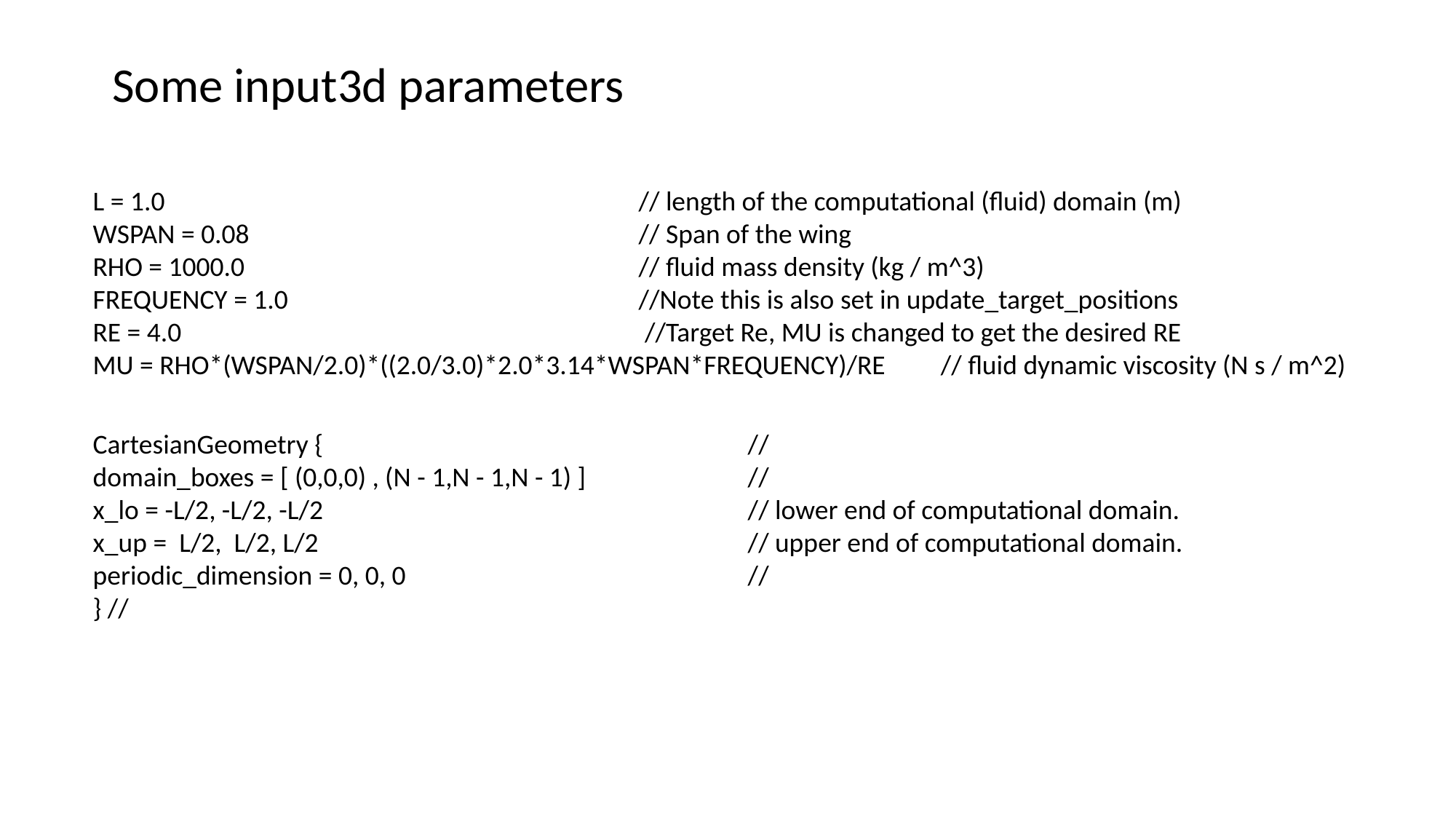

Some input3d parameters
L = 1.0                                   			// length of the computational (fluid) domain (m)
WSPAN = 0.08                              		// Span of the wing
RHO = 1000.0                                		// fluid mass density (kg / m^3)
FREQUENCY = 1.0                             		//Note this is also set in update_target_positions
RE = 4.0                                  			 //Target Re, MU is changed to get the desired RE
MU = RHO*(WSPAN/2.0)*((2.0/3.0)*2.0*3.14*WSPAN*FREQUENCY)/RE         // fluid dynamic viscosity (N s / m^2)
CartesianGeometry {                			//
domain_boxes = [ (0,0,0) , (N - 1,N - 1,N - 1) ]		//
x_lo = -L/2, -L/2, -L/2   				// lower end of computational domain.
x_up =  L/2,  L/2, L/2 				// upper end of computational domain.
periodic_dimension = 0, 0, 0              			//
} //